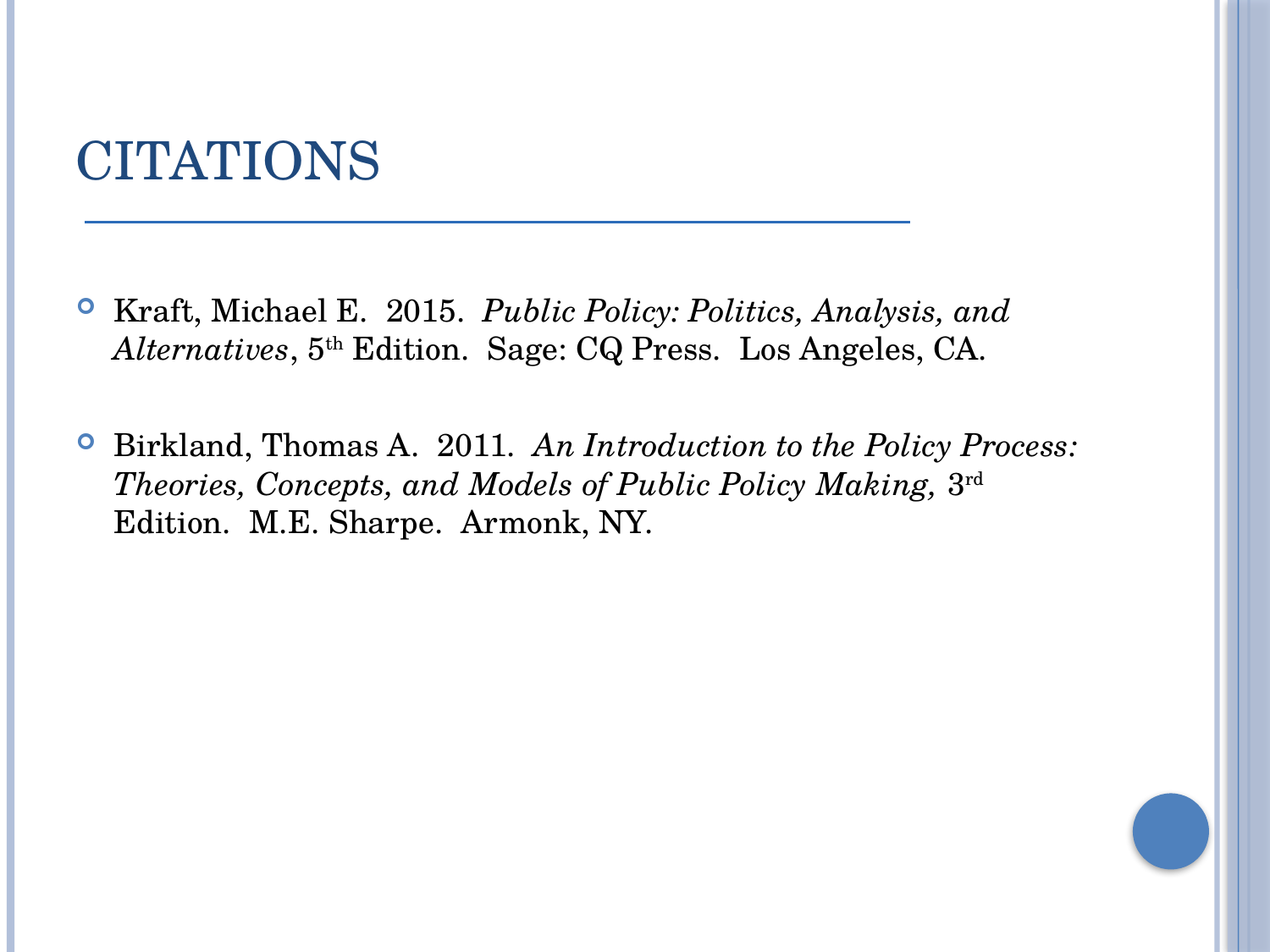

# Citations

Kraft, Michael E.  2015.  Public Policy: Politics, Analysis, and Alternatives, 5th Edition.  Sage: CQ Press.  Los Angeles, CA.

Birkland, Thomas A.  2011.  An Introduction to the Policy Process: Theories, Concepts, and Models of Public Policy Making, 3rd Edition.  M.E. Sharpe.  Armonk, NY.